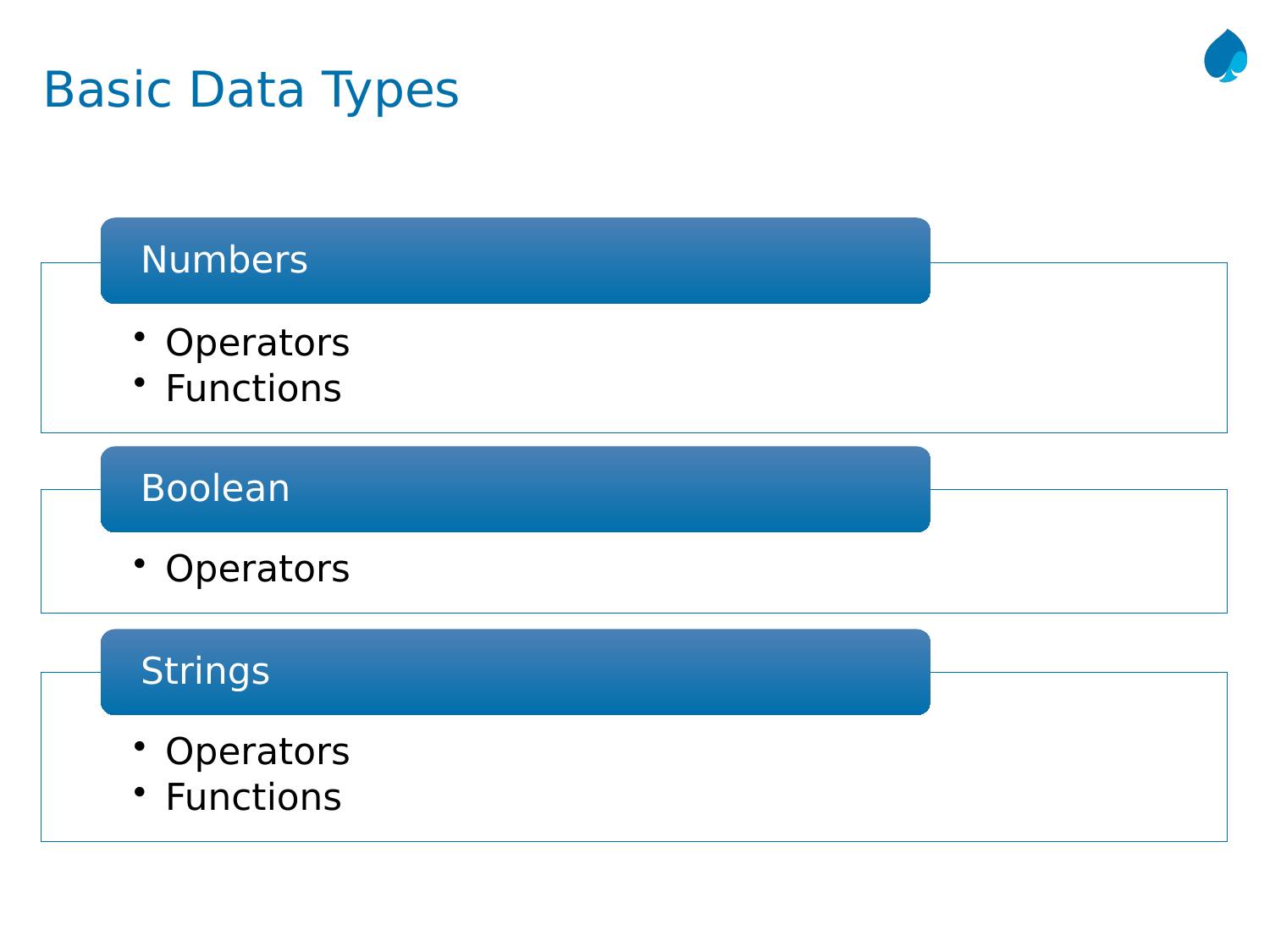

# Basic Data Types
Operators
Functions
Numbers
Operators
Boolean
Operators
Functions
Strings